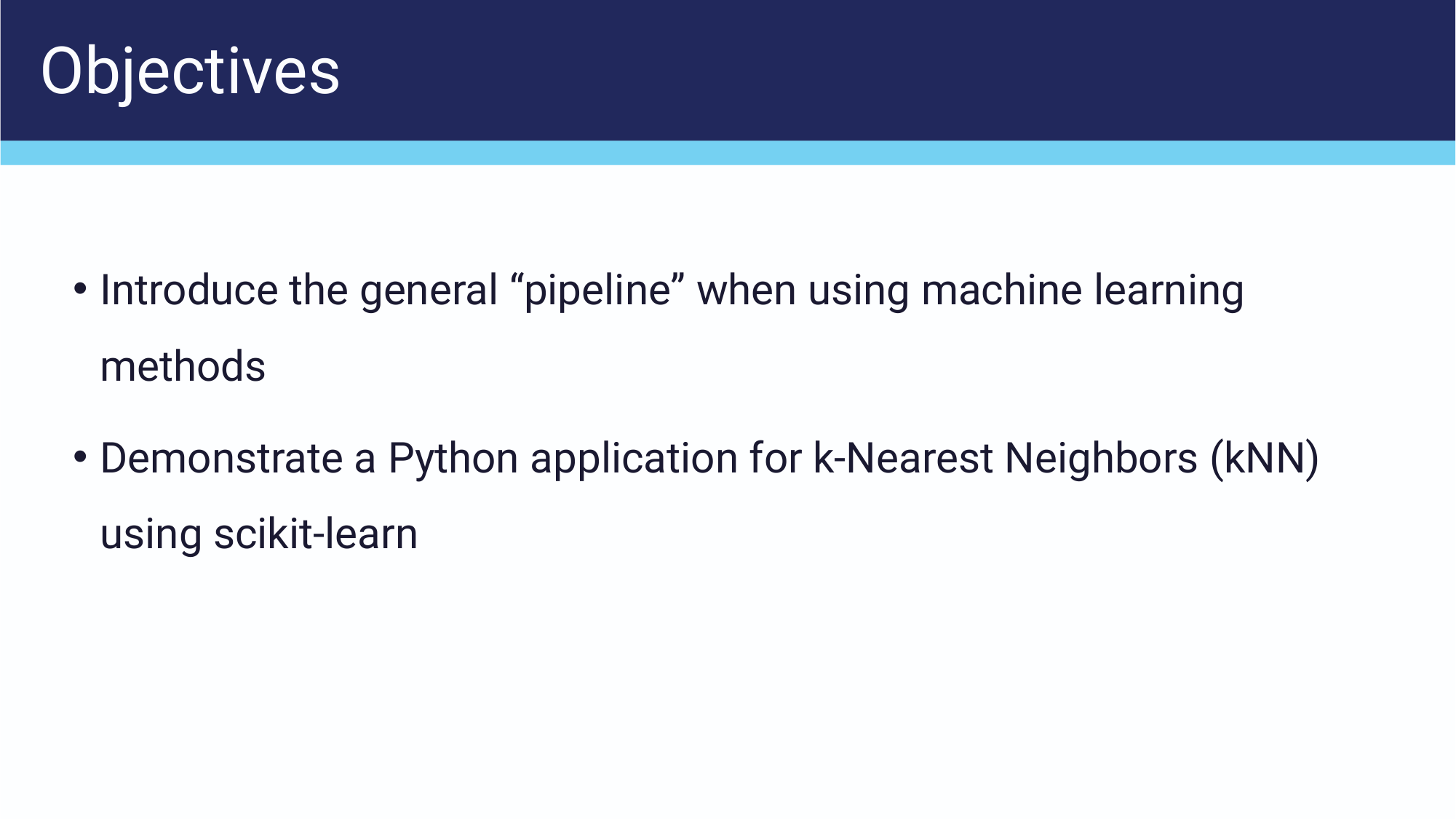

# Objectives
Introduce the general “pipeline” when using machine learning methods
Demonstrate a Python application for k-Nearest Neighbors (kNN) using scikit-learn